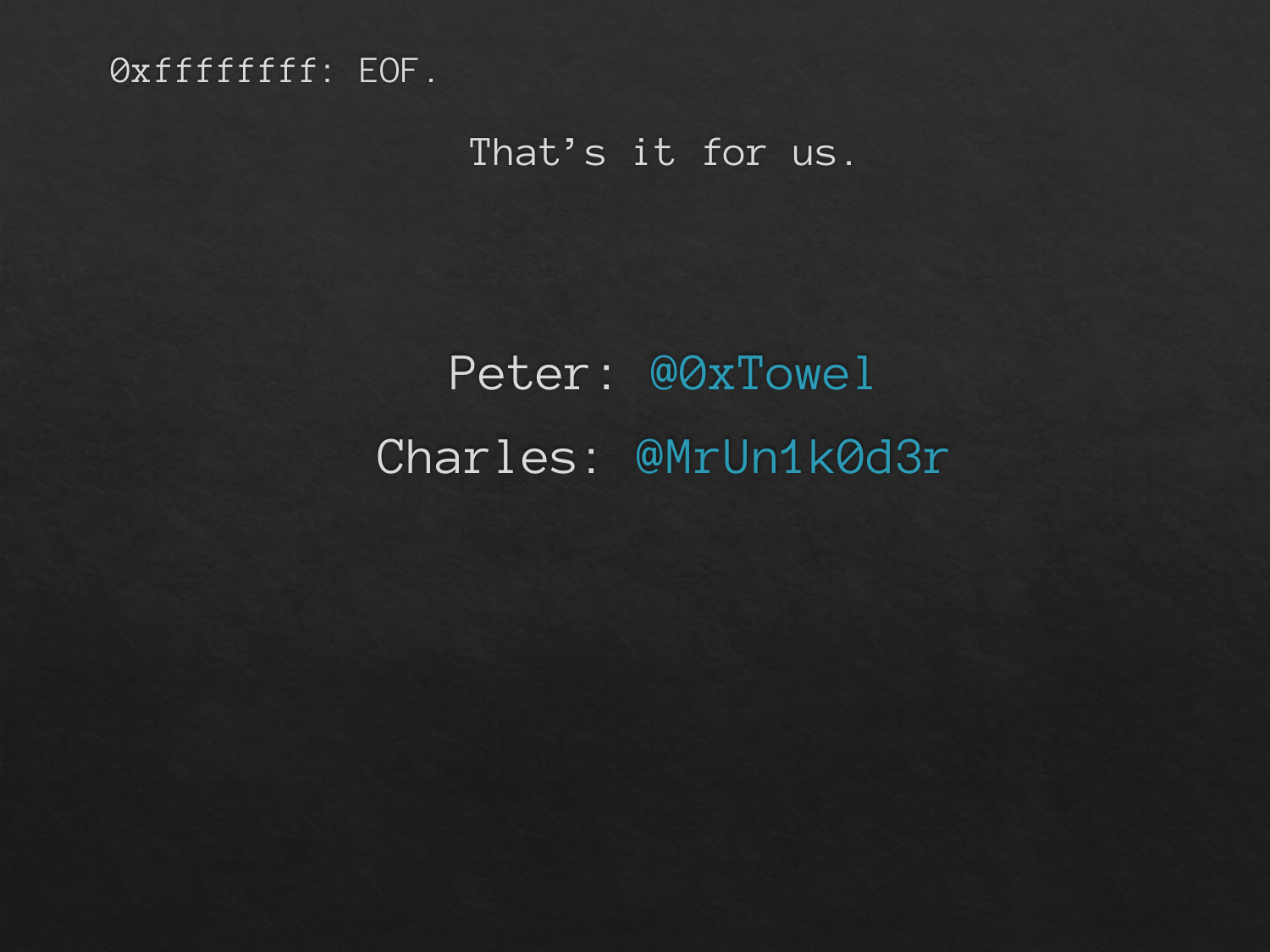

# 0xffffffff: EOF.
That’s it for us.

Peter: @0xTowel
Charles: @MrUn1k0d3r